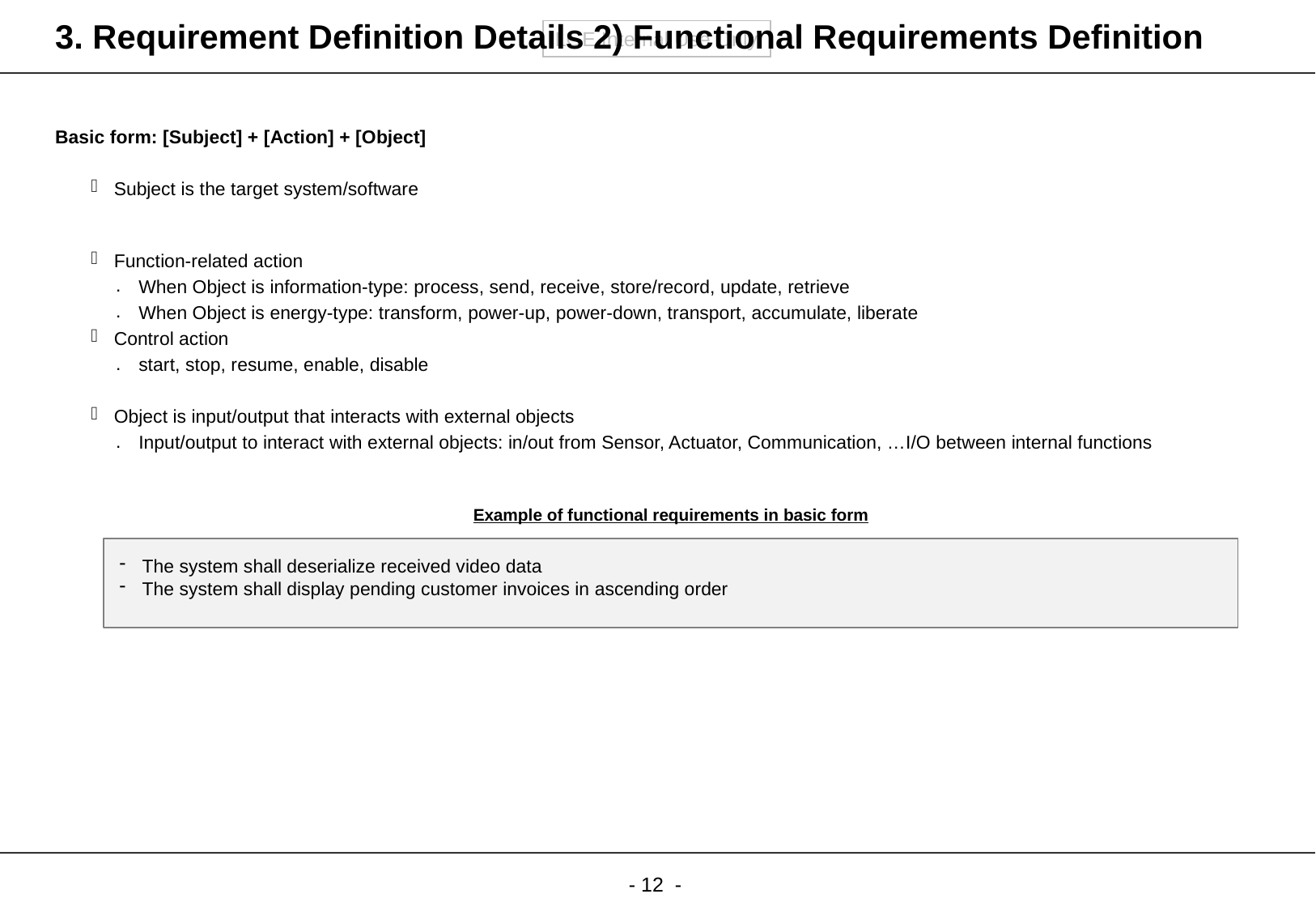

# 3. Requirement Definition Details 2) Functional Requirements Definition
Basic form: [Subject] + [Action] + [Object]

Subject is the target system/software

Function-related action
When Object is information-type: process, send, receive, store/record, update, retrieve
When Object is energy-type: transform, power-up, power-down, transport, accumulate, liberate
Control action
start, stop, resume, enable, disable

Object is input/output that interacts with external objects
Input/output to interact with external objects: in/out from Sensor, Actuator, Communication, …I/O between internal functions
Example of functional requirements in basic form
The system shall deserialize received video data
The system shall display pending customer invoices in ascending order